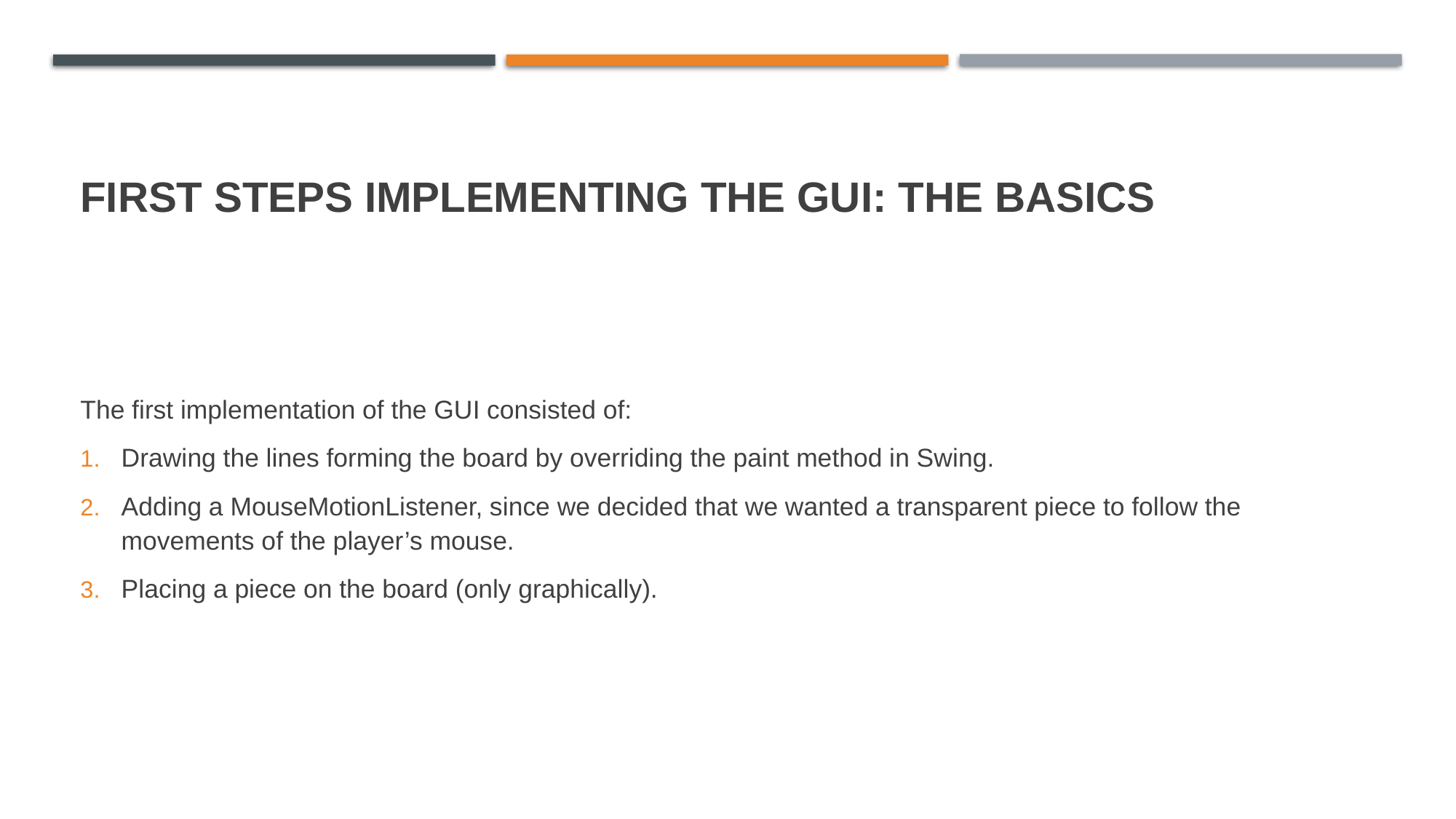

# FIRST STEPS IMPLEMENTING THE GUI: THE BASICS
The first implementation of the GUI consisted of:
Drawing the lines forming the board by overriding the paint method in Swing.
Adding a MouseMotionListener, since we decided that we wanted a transparent piece to follow the movements of the player’s mouse.
Placing a piece on the board (only graphically).